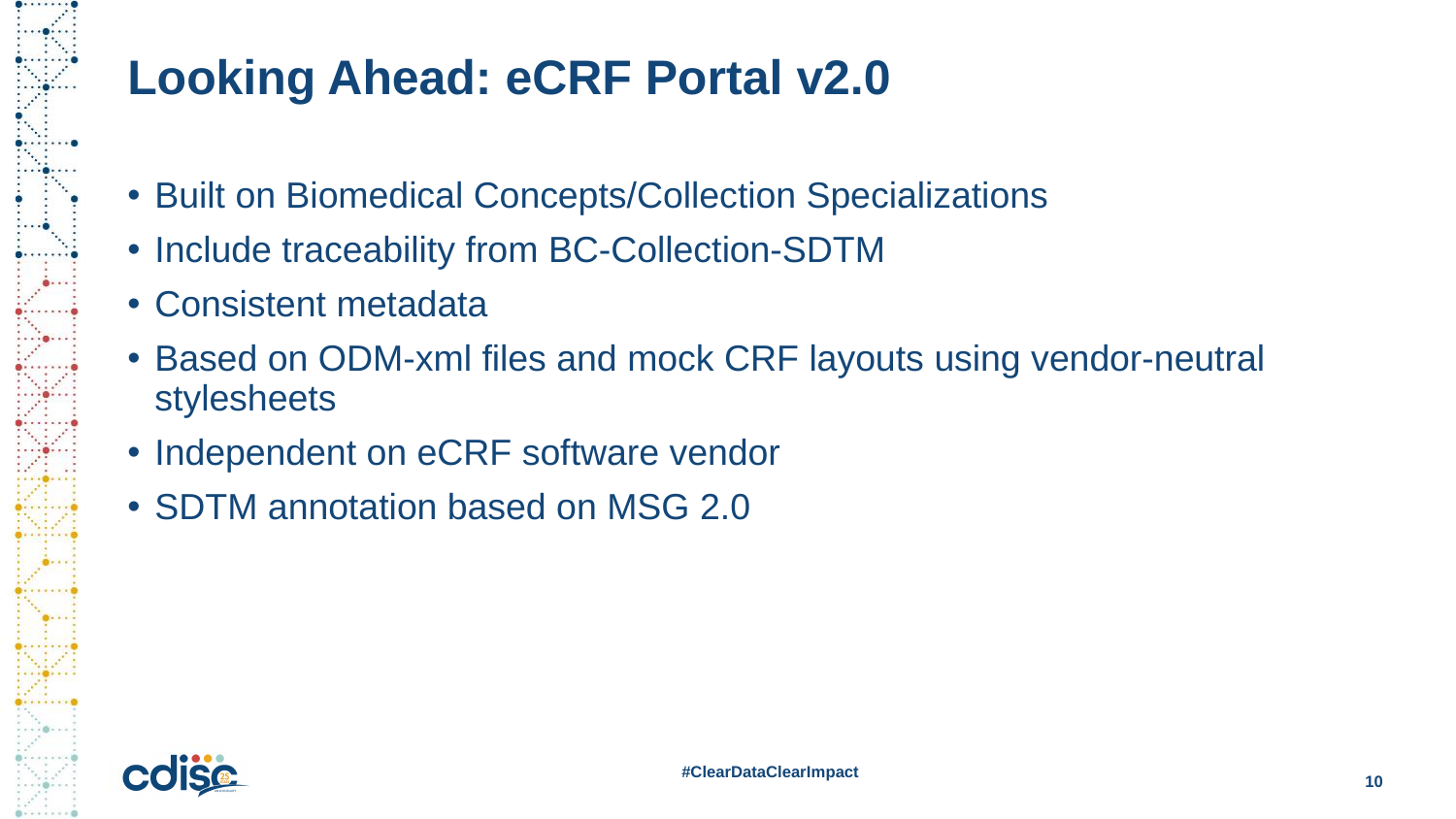

# Looking Ahead: eCRF Portal v2.0
Built on Biomedical Concepts/Collection Specializations
Include traceability from BC-Collection-SDTM
Consistent metadata
Based on ODM-xml files and mock CRF layouts using vendor-neutral stylesheets
Independent on eCRF software vendor
SDTM annotation based on MSG 2.0

#ClearDataClearImpact

10